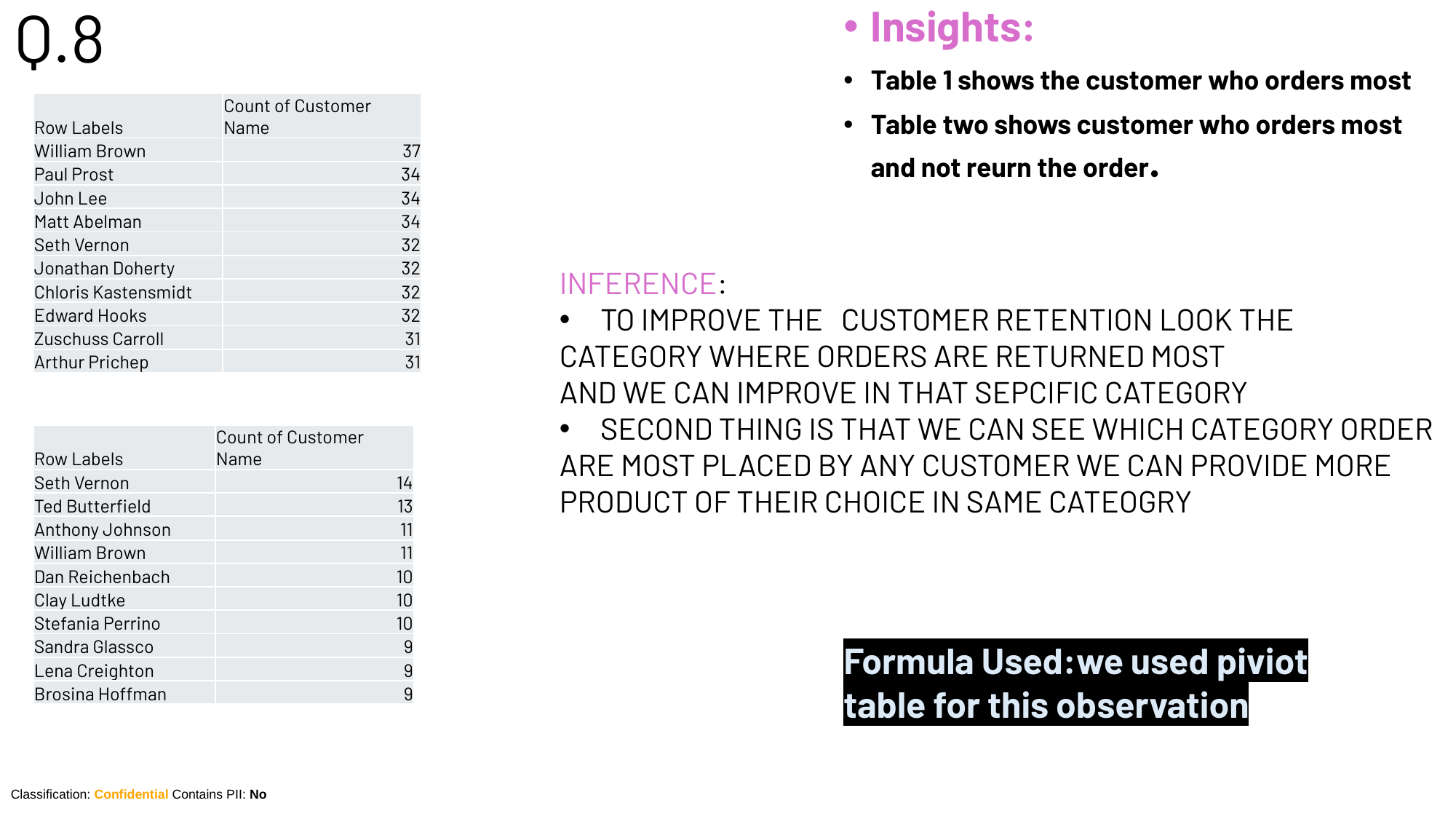

Q.8
Insights:
Table 1 shows the customer who orders most
Table two shows customer who orders most and not reurn the order.

| Row Labels | Count of Customer Name |
| --- | --- |
| William Brown | 37 |
| Paul Prost | 34 |
| John Lee | 34 |
| Matt Abelman | 34 |
| Seth Vernon | 32 |
| Jonathan Doherty | 32 |
| Chloris Kastensmidt | 32 |
| Edward Hooks | 32 |
| Zuschuss Carroll | 31 |
| Arthur Prichep | 31 |
INFERENCE:
TO IMPROVE THE   CUSTOMER RETENTION LOOK THE
CATEGORY WHERE ORDERS ARE RETURNED MOST
AND WE CAN IMPROVE IN THAT SEPCIFIC CATEGORY
SECOND THING IS THAT WE CAN SEE WHICH CATEGORY ORDER
ARE MOST PLACED BY ANY CUSTOMER WE CAN PROVIDE MORE
PRODUCT OF THEIR CHOICE IN SAME CATEOGRY
| Row Labels | Count of Customer Name |
| --- | --- |
| Seth Vernon | 14 |
| Ted Butterfield | 13 |
| Anthony Johnson | 11 |
| William Brown | 11 |
| Dan Reichenbach | 10 |
| Clay Ludtke | 10 |
| Stefania Perrino | 10 |
| Sandra Glassco | 9 |
| Lena Creighton | 9 |
| Brosina Hoffman | 9 |
Formula Used:we used piviot table for this observation